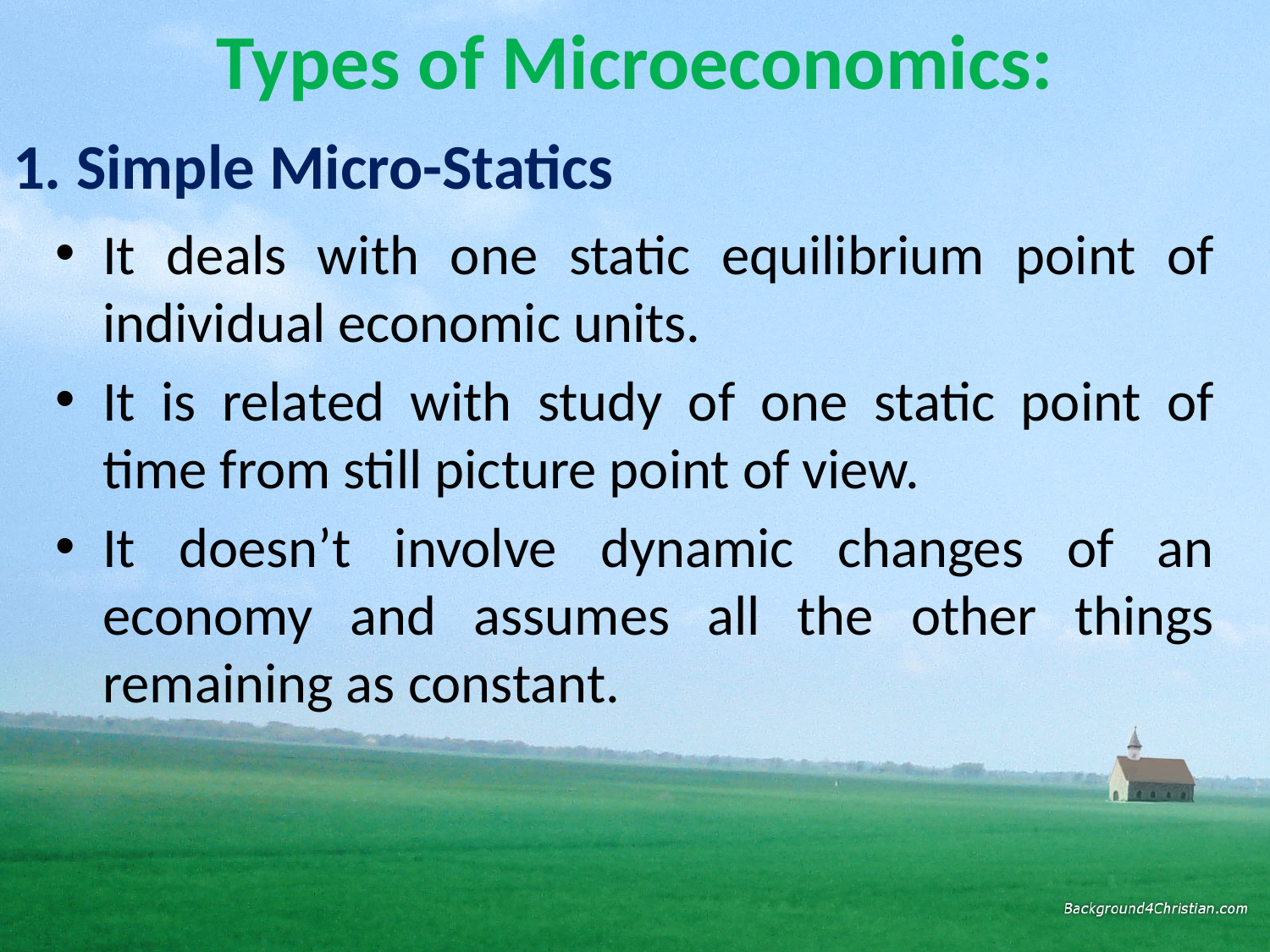

# Types of Microeconomics:
1. Simple Micro-Statics
It deals with one static equilibrium point of individual economic units.
It is related with study of one static point of time from still picture point of view.
It doesn’t involve dynamic changes of an economy and assumes all the other things remaining as constant.